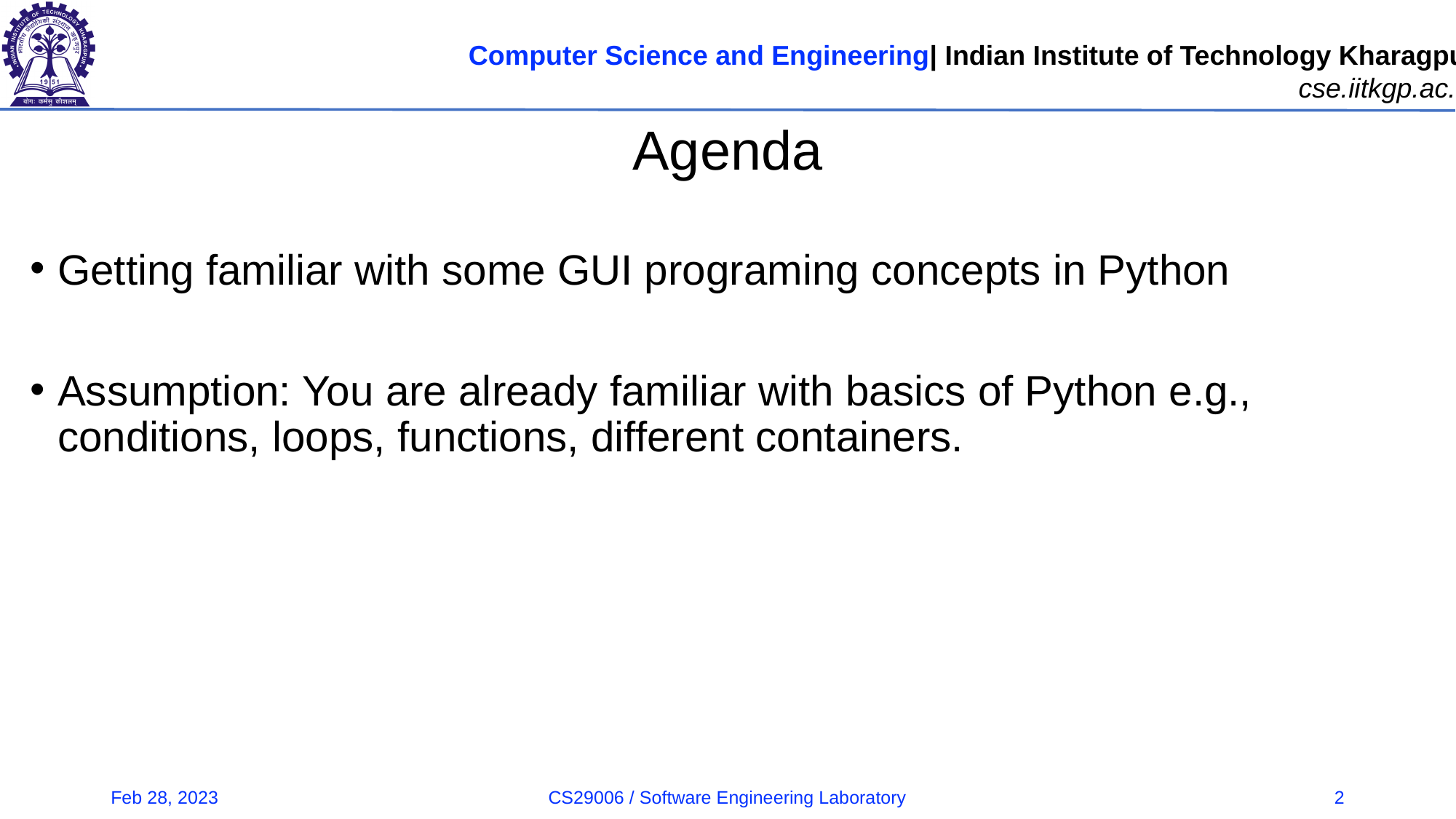

# Agenda

Getting familiar with some GUI programing concepts in Python

Assumption: You are already familiar with basics of Python e.g., conditions, loops, functions, different containers.

Feb 28, 2023
CS29006 / Software Engineering Laboratory
2